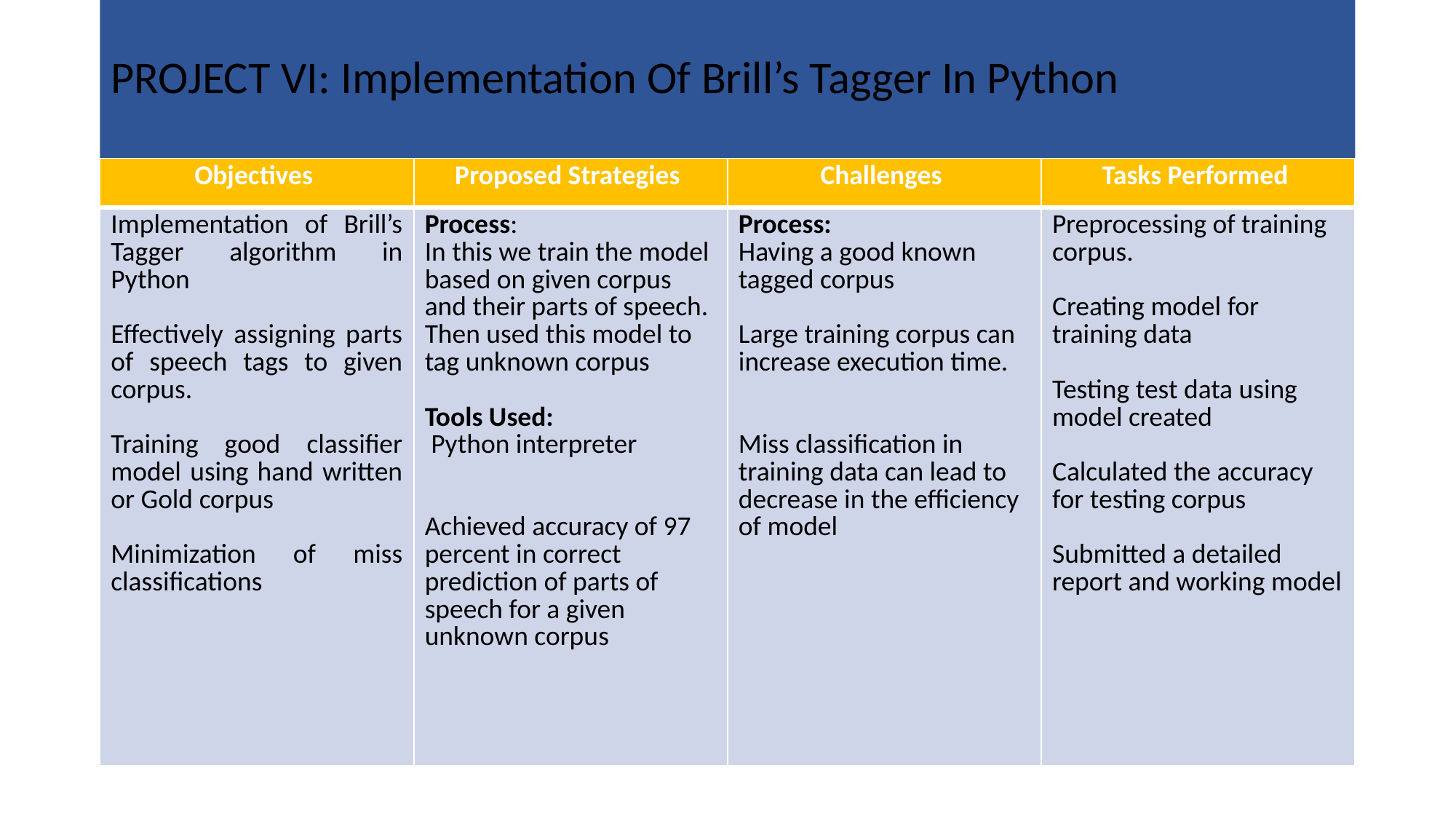

# PROJECT VI: Implementation Of Brill’s Tagger In Python
| Objectives | Proposed Strategies | Challenges | Tasks Performed |
| --- | --- | --- | --- |
| Implementation of Brill’s Tagger algorithm in Python Effectively assigning parts of speech tags to given corpus. Training good classifier model using hand written or Gold corpus Minimization of miss classifications | Process: In this we train the model based on given corpus and their parts of speech. Then used this model to tag unknown corpus Tools Used: Python interpreter Achieved accuracy of 97 percent in correct prediction of parts of speech for a given unknown corpus | Process: Having a good known tagged corpus Large training corpus can increase execution time. Miss classification in training data can lead to decrease in the efficiency of model | Preprocessing of training corpus. Creating model for training data Testing test data using model created Calculated the accuracy for testing corpus Submitted a detailed report and working model |